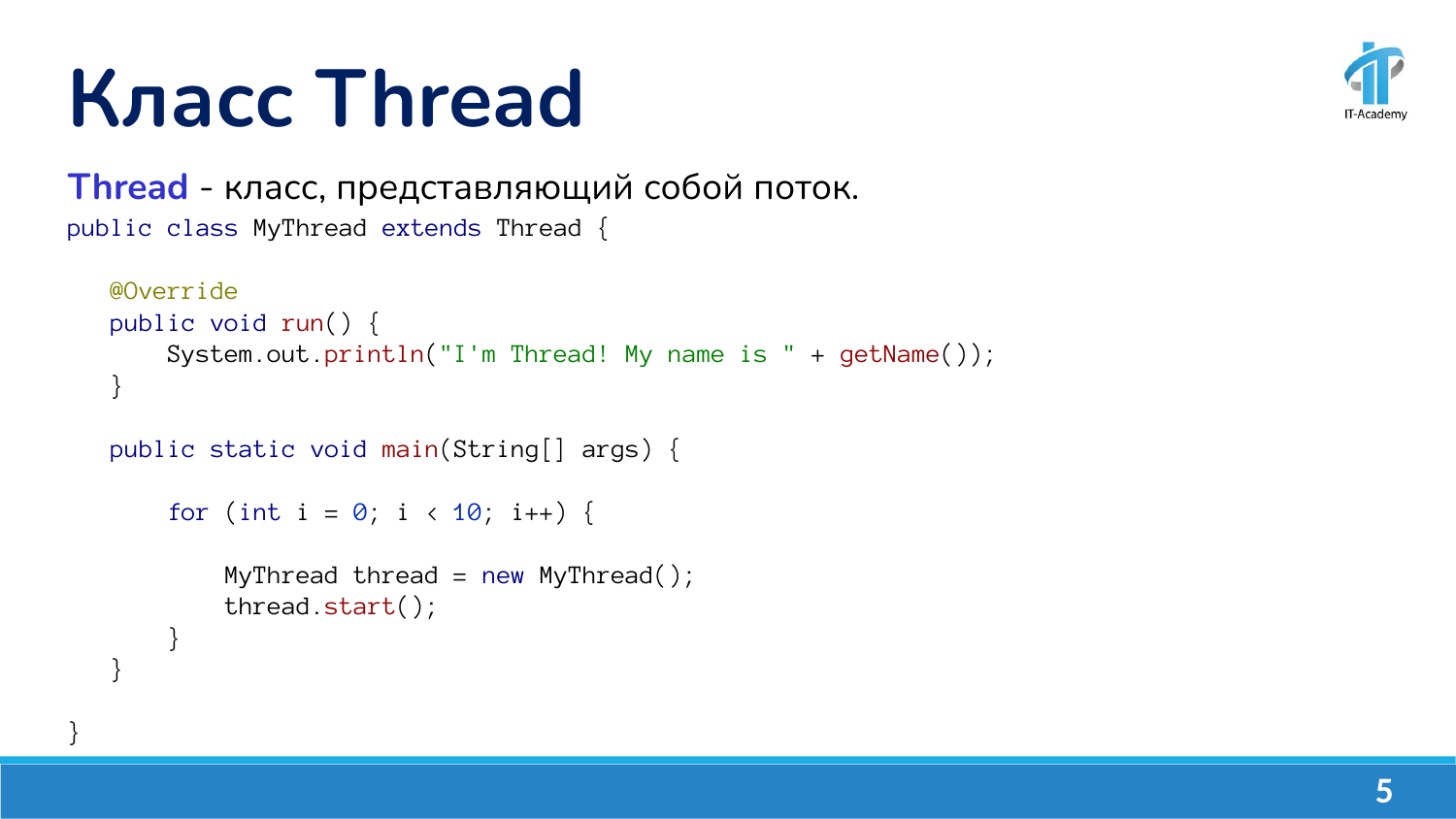

Класс Thread
Thread - класс, представляющий собой поток.
public class MyThread extends Thread {

   @Override
   public void run() {
       System.out.println("I'm Thread! My name is " + getName());
   }

   public static void main(String[] args) {

       for (int i = 0; i < 10; i++) {

           MyThread thread = new MyThread();
           thread.start();
       }
   }

}
5